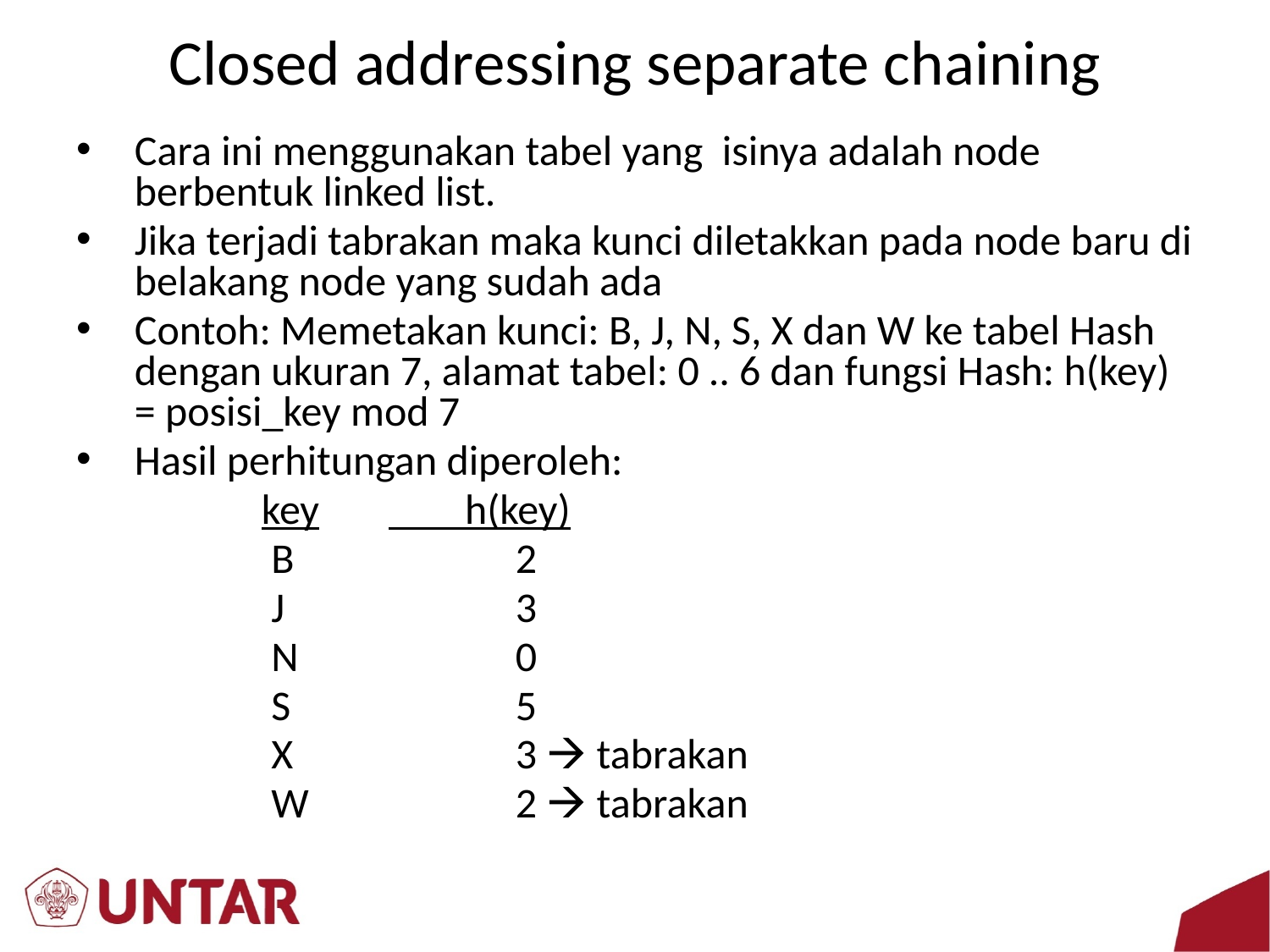

# Closed addressing separate chaining
Cara ini menggunakan tabel yang  isinya adalah node berbentuk linked list.
Jika terjadi tabrakan maka kunci diletakkan pada node baru di belakang node yang sudah ada
Contoh: Memetakan kunci: B, J, N, S, X dan W ke tabel Hash dengan ukuran 7, alamat tabel: 0 .. 6 dan fungsi Hash: h(key) = posisi_key mod 7
Hasil perhitungan diperoleh:
		key	        h(key)
		 B		2
		 J		3
	 	 N		0
	 	 S		5
		 X		3 🡪 tabrakan
		 W		2 🡪 tabrakan